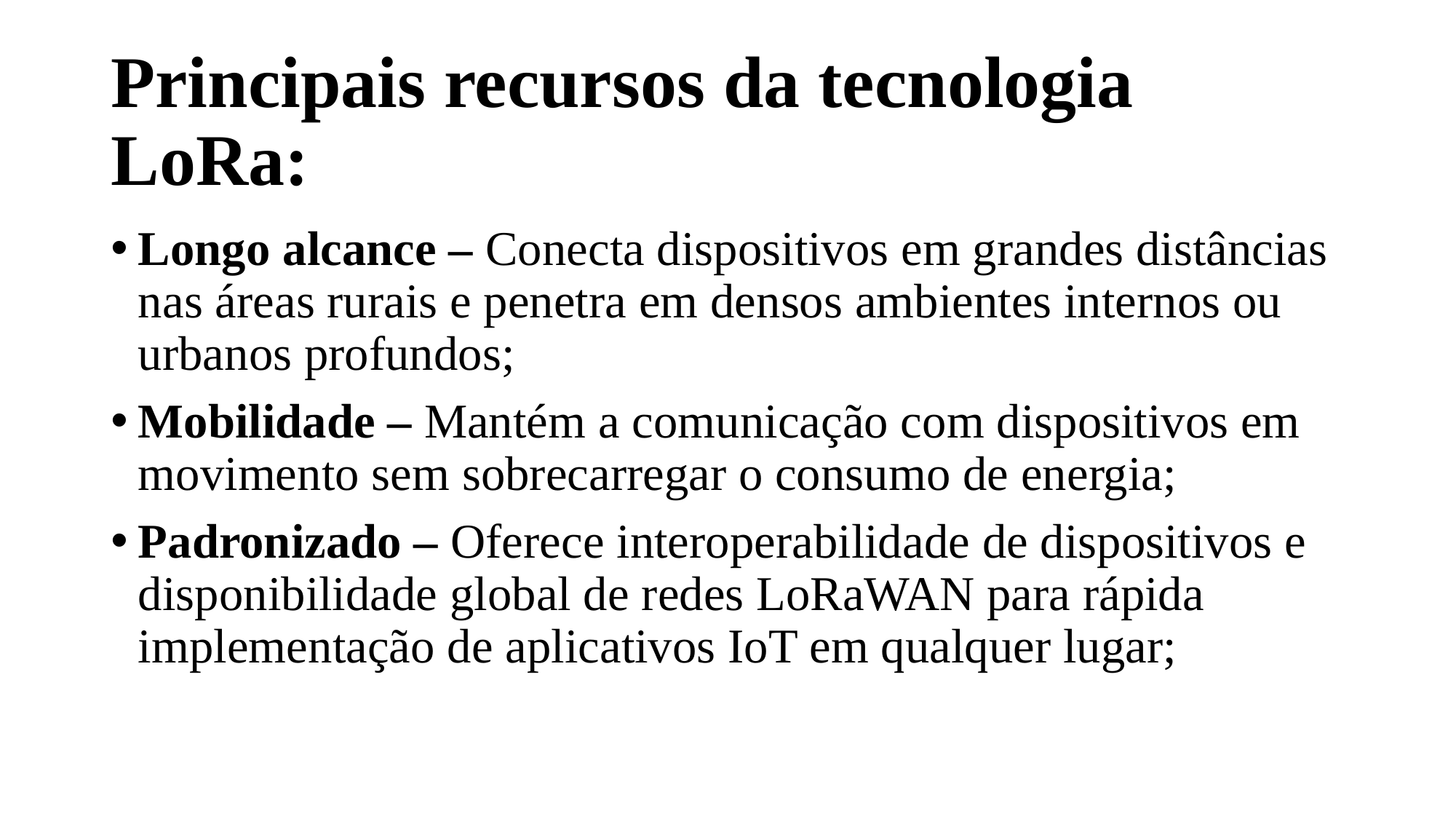

# Principais recursos da tecnologia LoRa:
Longo alcance – Conecta dispositivos em grandes distâncias nas áreas rurais e penetra em densos ambientes internos ou urbanos profundos;
Mobilidade – Mantém a comunicação com dispositivos em movimento sem sobrecarregar o consumo de energia;
Padronizado – Oferece interoperabilidade de dispositivos e disponibilidade global de redes LoRaWAN para rápida implementação de aplicativos IoT em qualquer lugar;